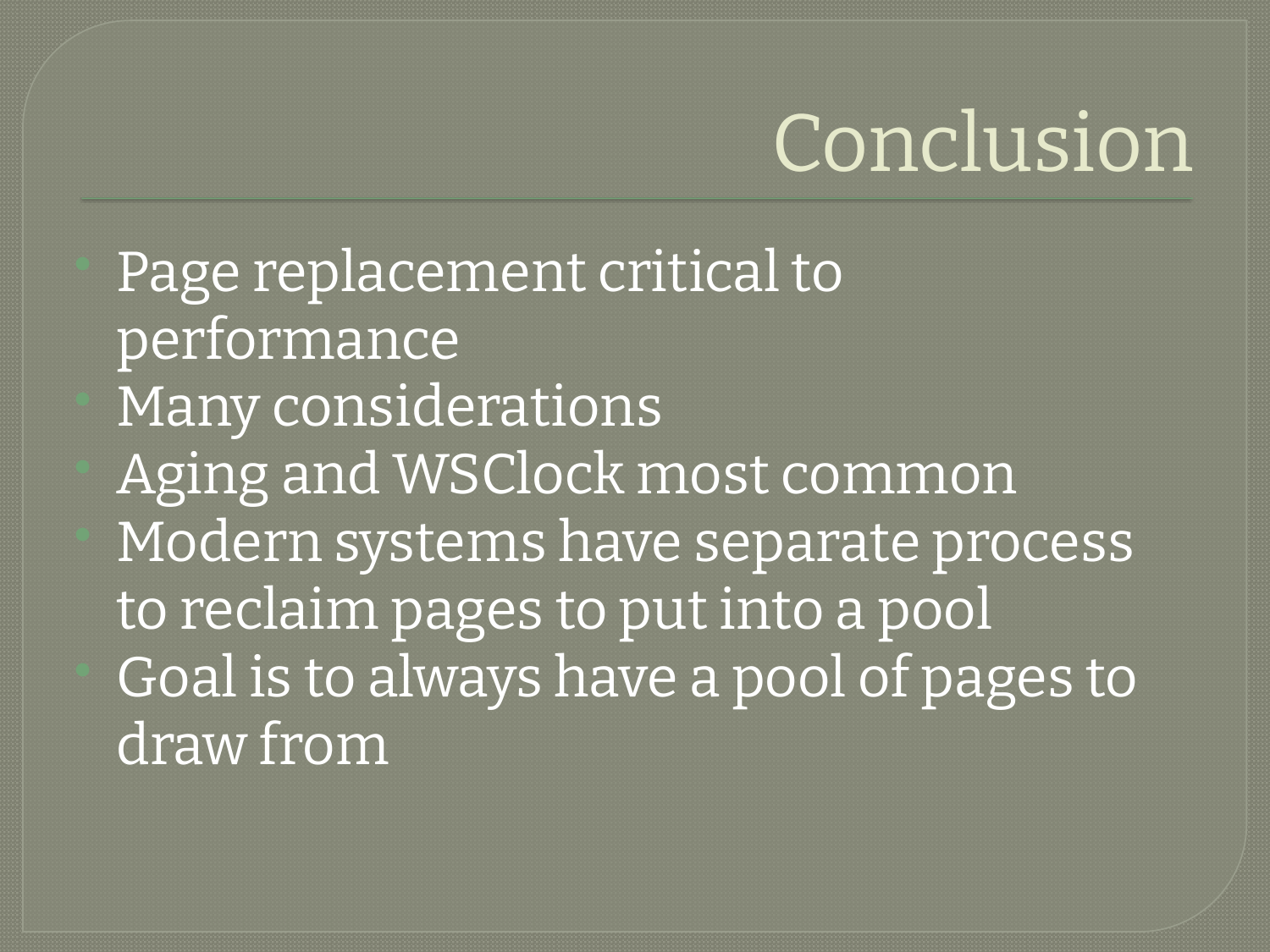

# Conclusion
Page replacement critical to performance
Many considerations
Aging and WSClock most common
Modern systems have separate process to reclaim pages to put into a pool
Goal is to always have a pool of pages to draw from